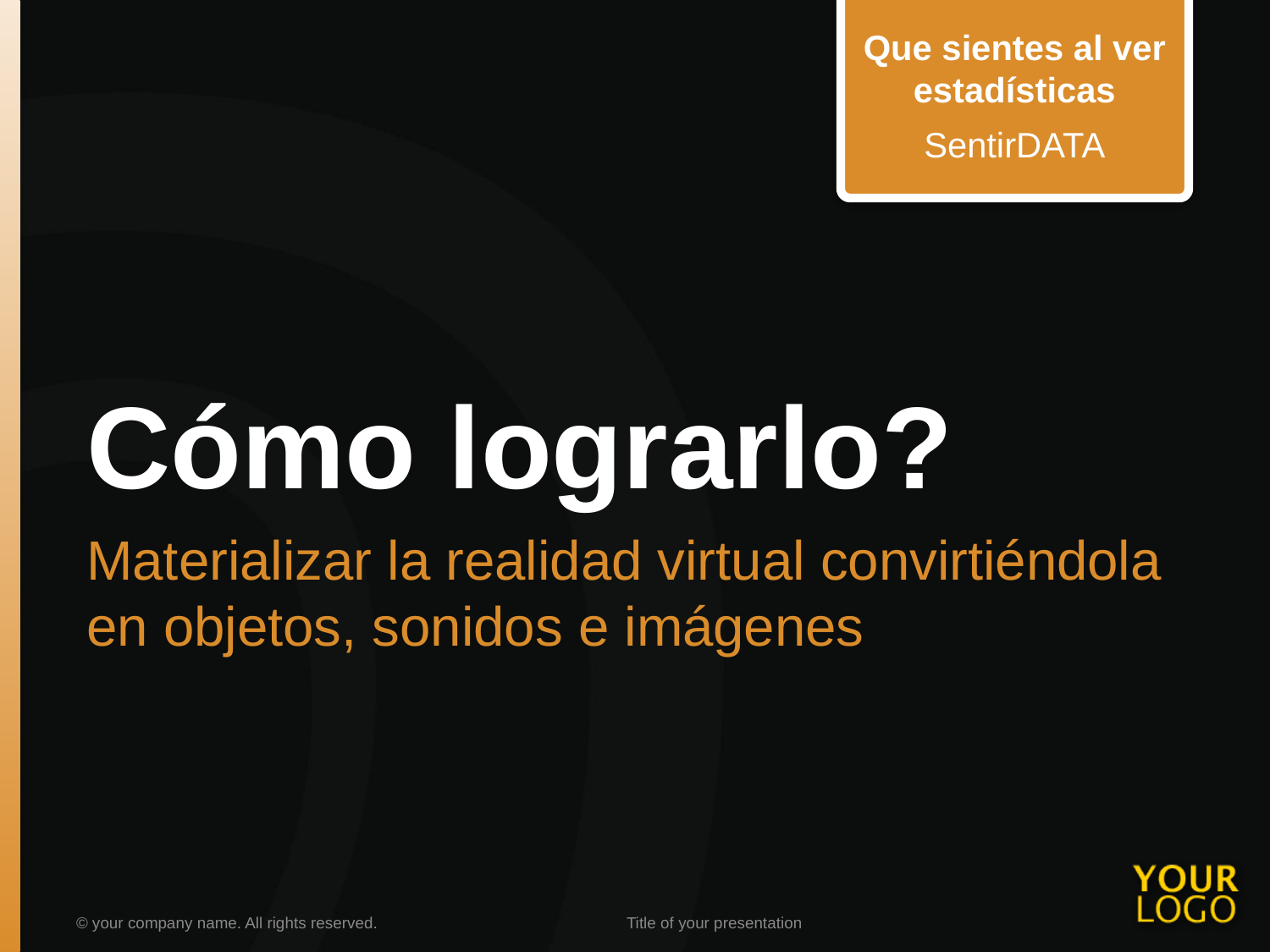

Que sientes al ver estadísticas
SentirDATA
# Cómo lograrlo?
Materializar la realidad virtual convirtiéndola en objetos, sonidos e imágenes
© your company name. All rights reserved.
Title of your presentation